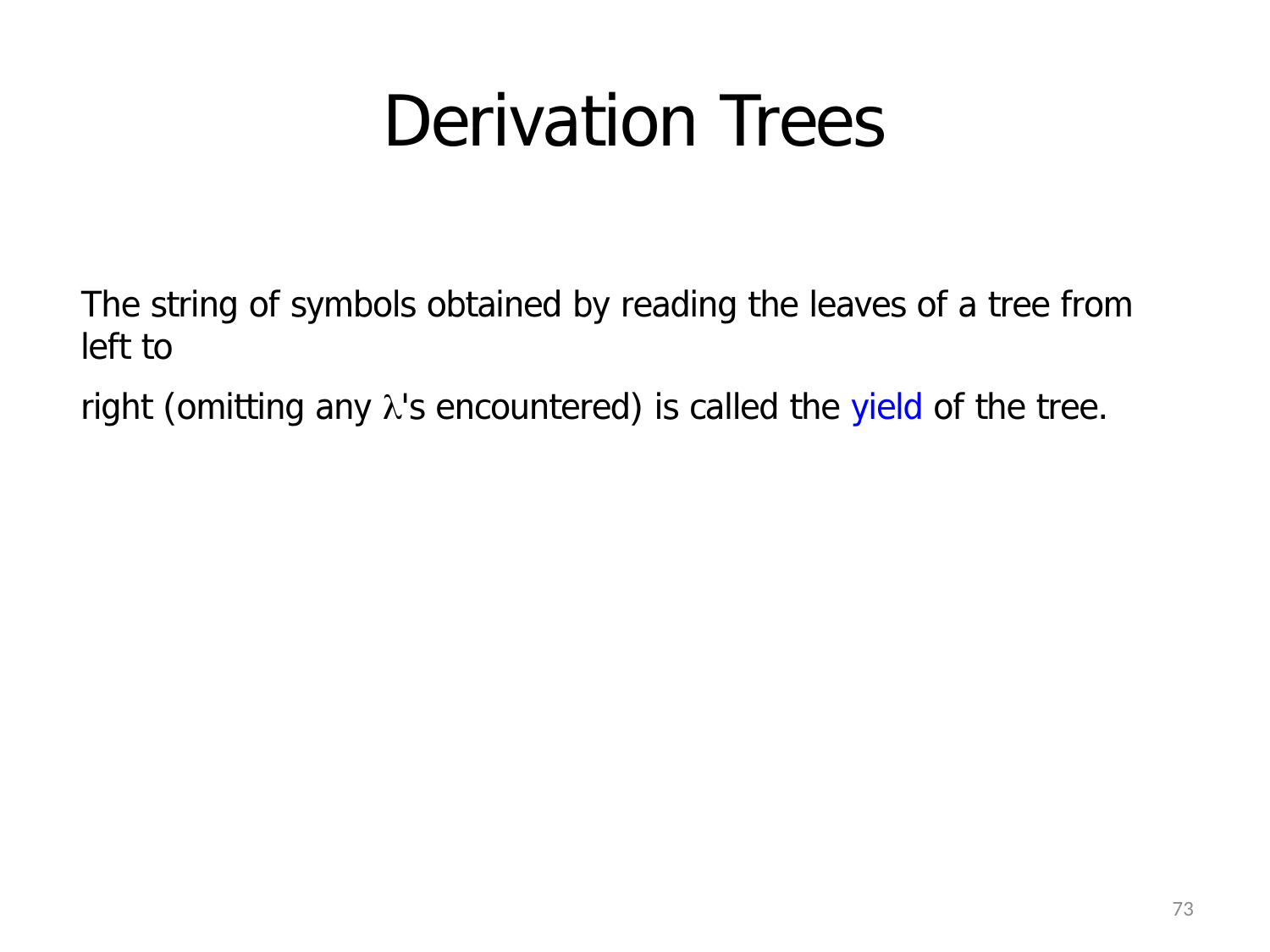

# Derivation Trees
The string of symbols obtained by reading the leaves of a tree from left to
right (omitting any λ's encountered) is called the yield of the tree.

73